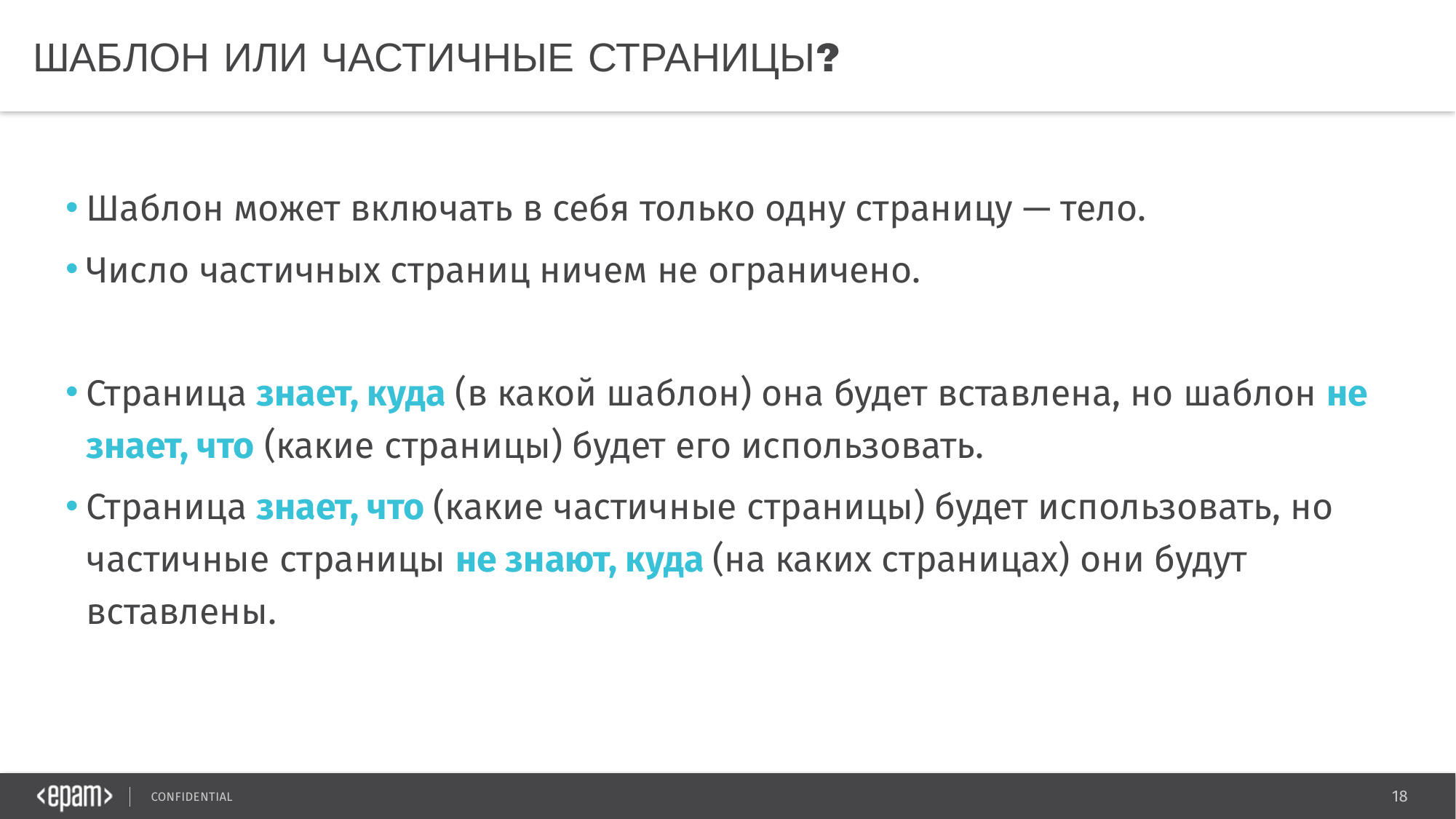

# Шаблон или частичные страницы?
Шаблон может включать в себя только одну страницу — тело.
Число частичных страниц ничем не ограничено.

Страница знает, куда (в какой шаблон) она будет вставлена, но шаблон не знает, что (какие страницы) будет его использовать.
Страница знает, что (какие частичные страницы) будет использовать, но частичные страницы не знают, куда (на каких страницах) они будут вставлены.